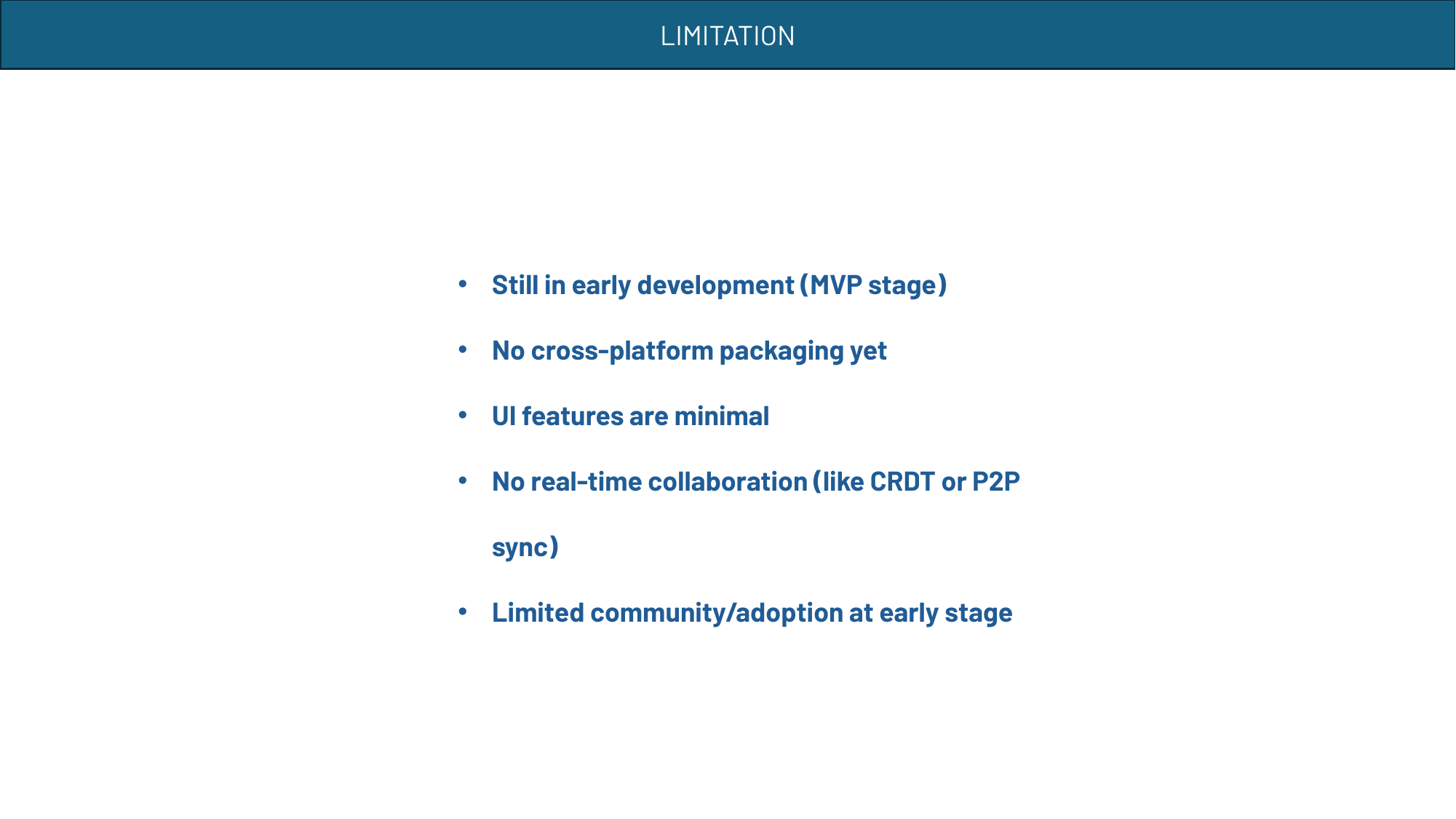

LIMITATION

Still in early development (MVP stage)
No cross-platform packaging yet
UI features are minimal
No real-time collaboration (like CRDT or P2P sync)
Limited community/adoption at early stage